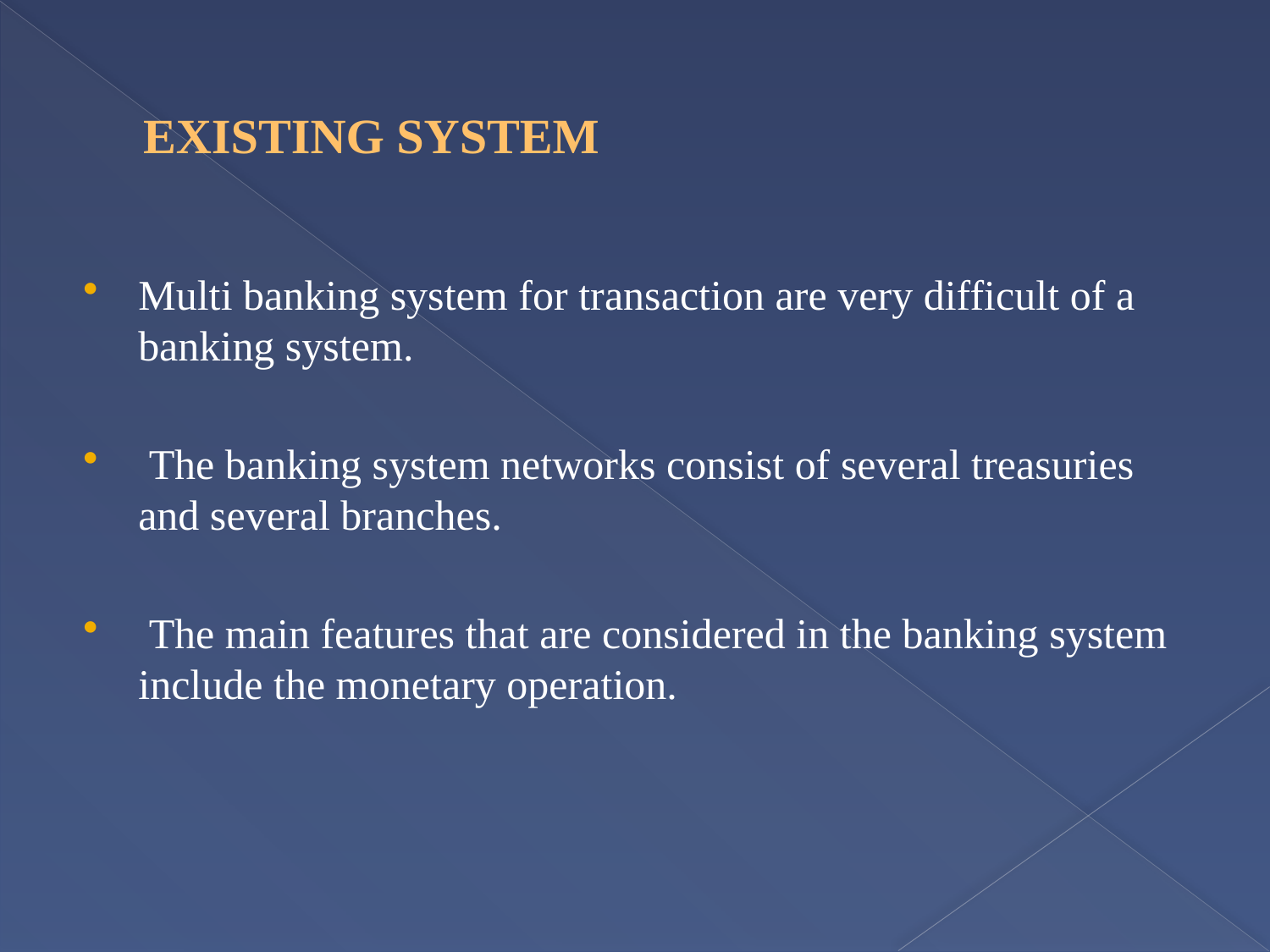

# EXISTING SYSTEM
Multi banking system for transaction are very difficult of a banking system.

 The banking system networks consist of several treasuries and several branches.

 The main features that are considered in the banking system include the monetary operation.